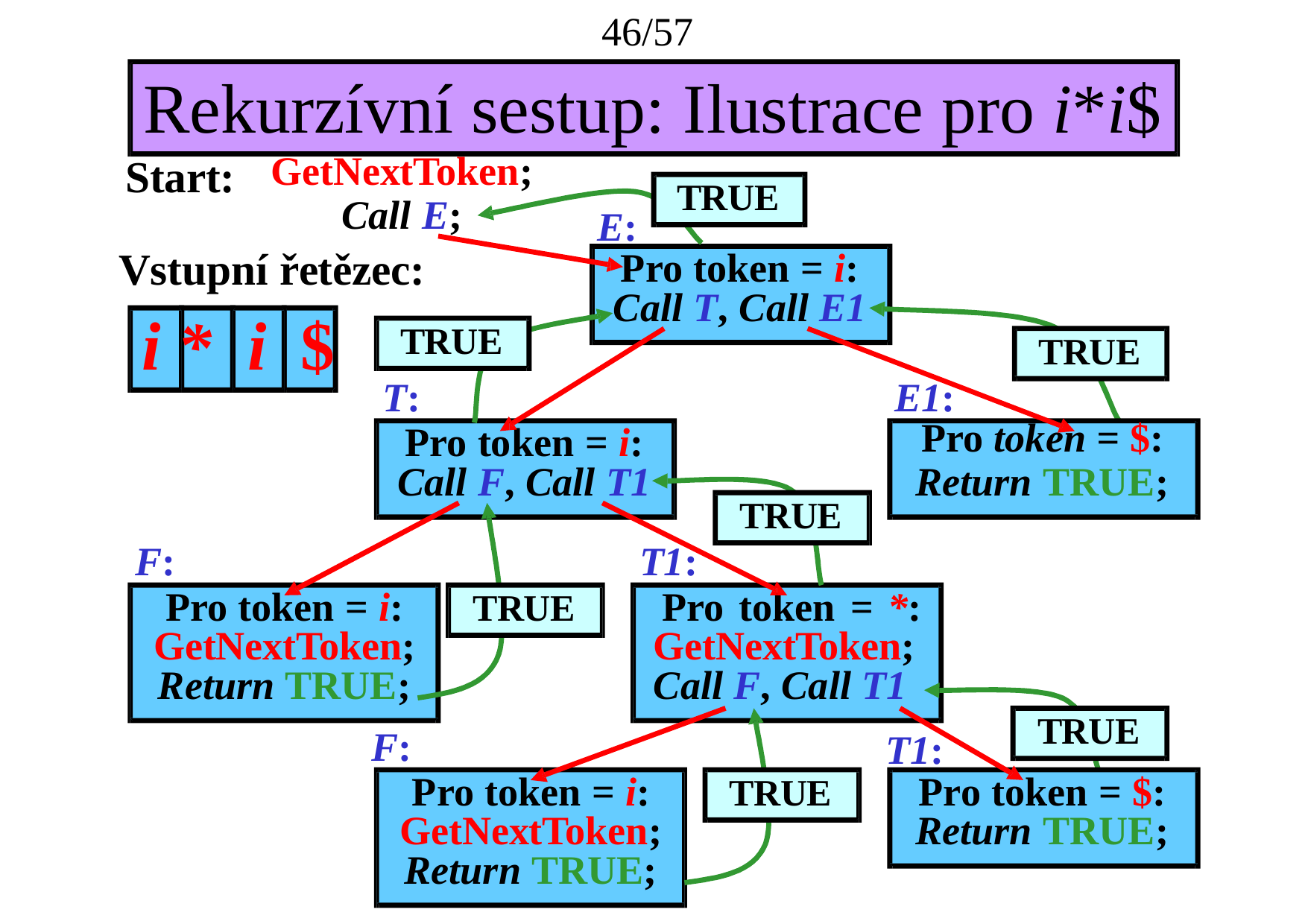

46/57

# Rekurzívní sestup: Ilustrace pro i*i$
Start:
GetNextToken;
Call E;
TRUE

E:

Vstupní řetězec:
Pro token = i:

Call T, Call E1
i *	i	$

TRUE
TRUE

T:
Pro token = i: Call F, Call T1
E1:
Pro token = $:
Return TRUE;

TRUE

F:
Pro token = i: GetNextToken; Return TRUE;
T1:
Pro token = *: GetNextToken; Call F, Call T1
TRUE

TRUE

F:
Pro token = i: GetNextToken; Return TRUE;
T1:
Pro token = $:
TRUE

Return TRUE;